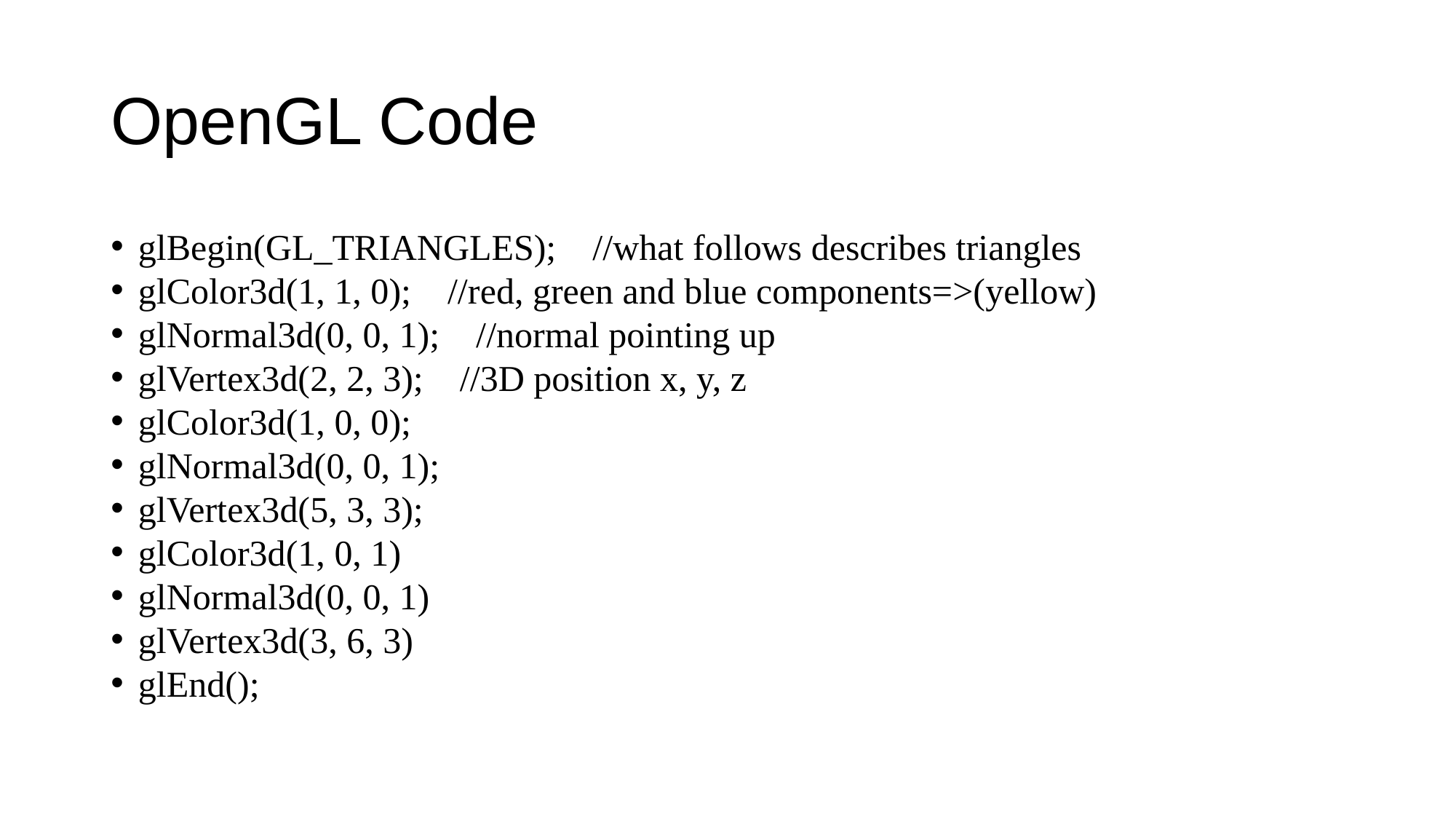

# OpenGL Code
glBegin(GL_TRIANGLES);    //what follows describes triangles
glColor3d(1, 1, 0);    //red, green and blue components=>(yellow)
glNormal3d(0, 0, 1);    //normal pointing up
glVertex3d(2, 2, 3);    //3D position x, y, z
glColor3d(1, 0, 0);
glNormal3d(0, 0, 1);
glVertex3d(5, 3, 3);
glColor3d(1, 0, 1)
glNormal3d(0, 0, 1)
glVertex3d(3, 6, 3)
glEnd();